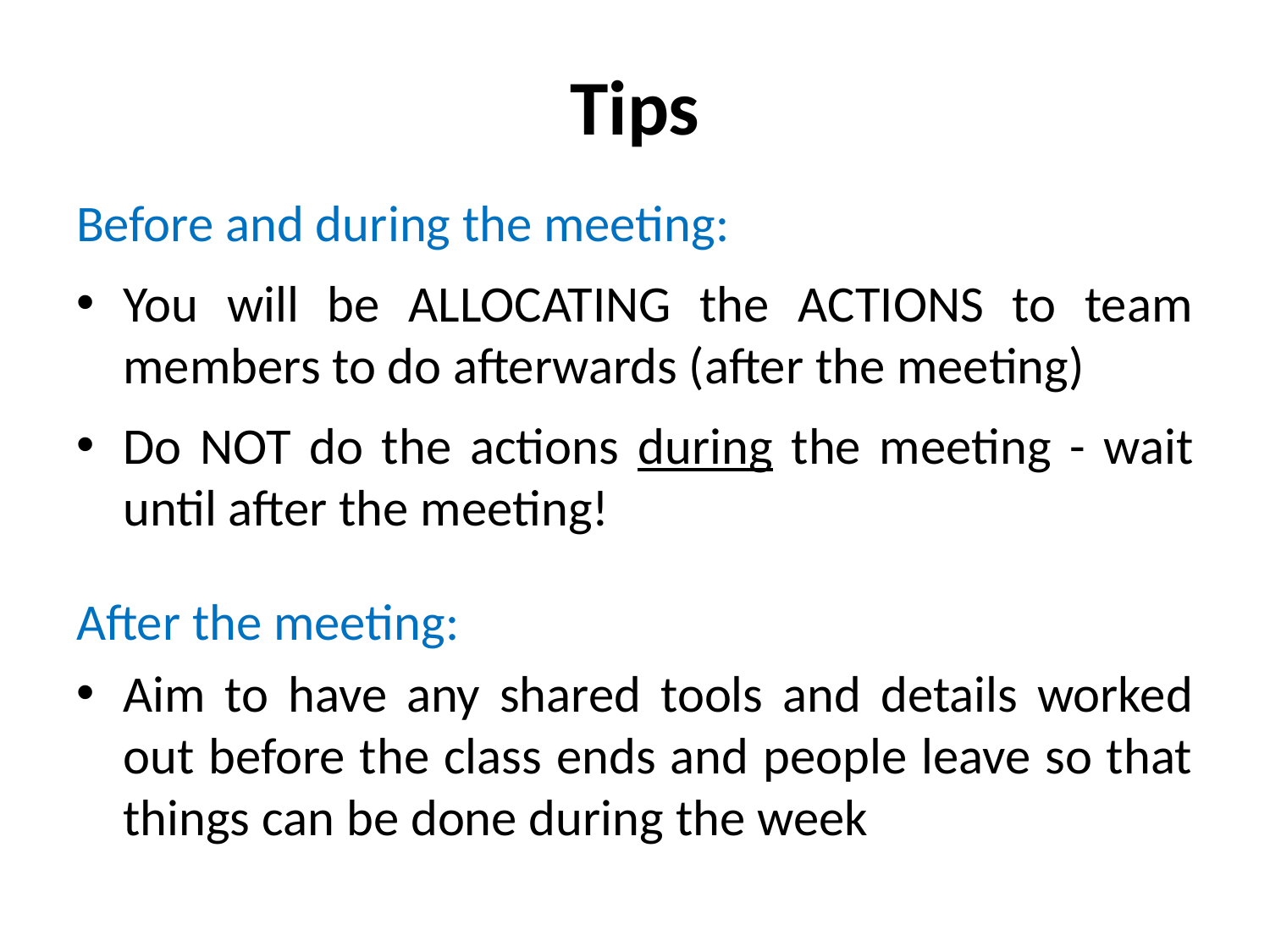

# Tips
Before and during the meeting:
You will be ALLOCATING the ACTIONS to team members to do afterwards (after the meeting)
Do NOT do the actions during the meeting - wait until after the meeting!

After the meeting:
Aim to have any shared tools and details worked out before the class ends and people leave so that things can be done during the week